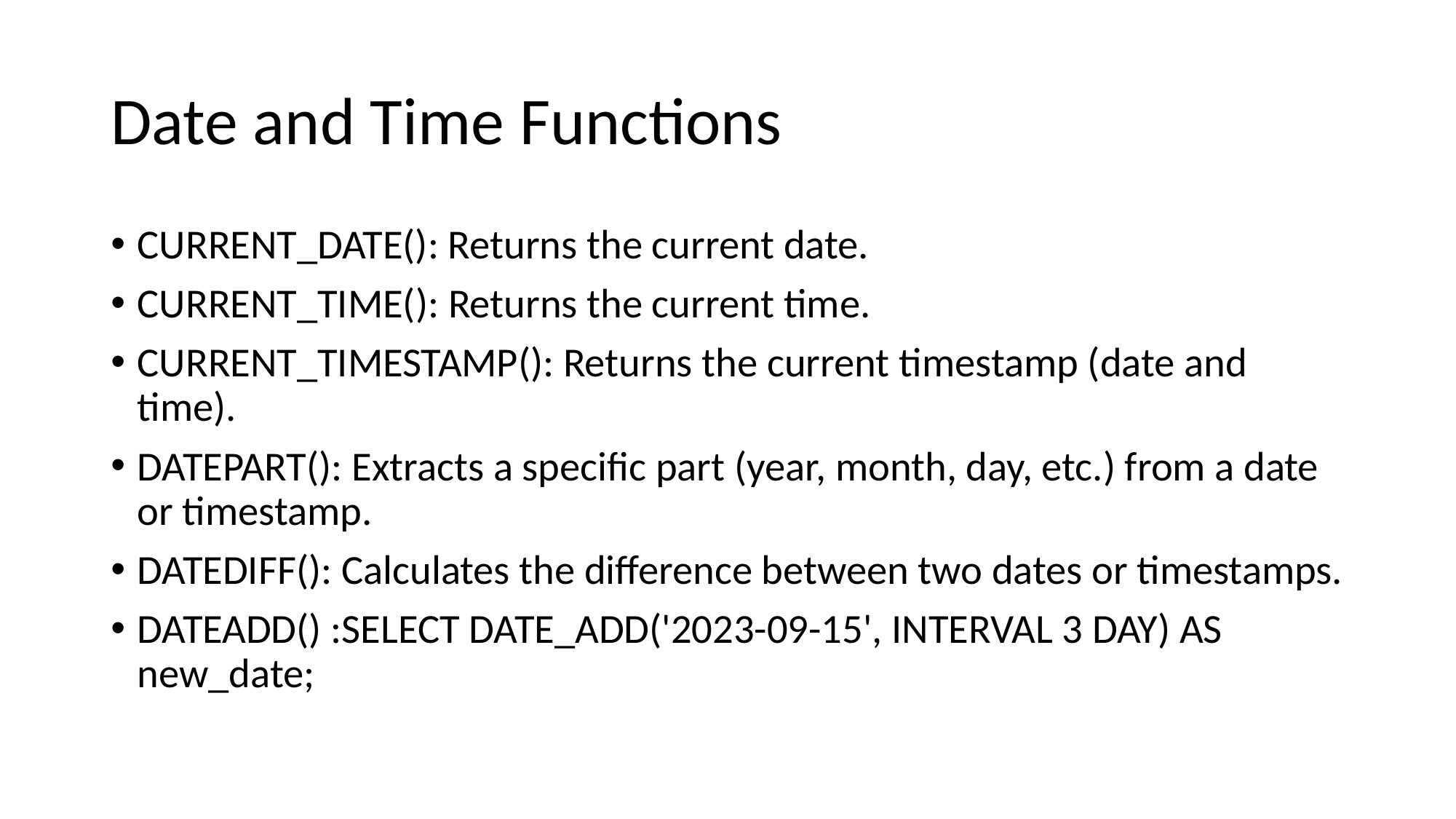

# Date and Time Functions
CURRENT_DATE(): Returns the current date.
CURRENT_TIME(): Returns the current time.
CURRENT_TIMESTAMP(): Returns the current timestamp (date and time).
DATEPART(): Extracts a specific part (year, month, day, etc.) from a date or timestamp.
DATEDIFF(): Calculates the difference between two dates or timestamps.
DATEADD() :SELECT DATE_ADD('2023-09-15', INTERVAL 3 DAY) AS new_date;